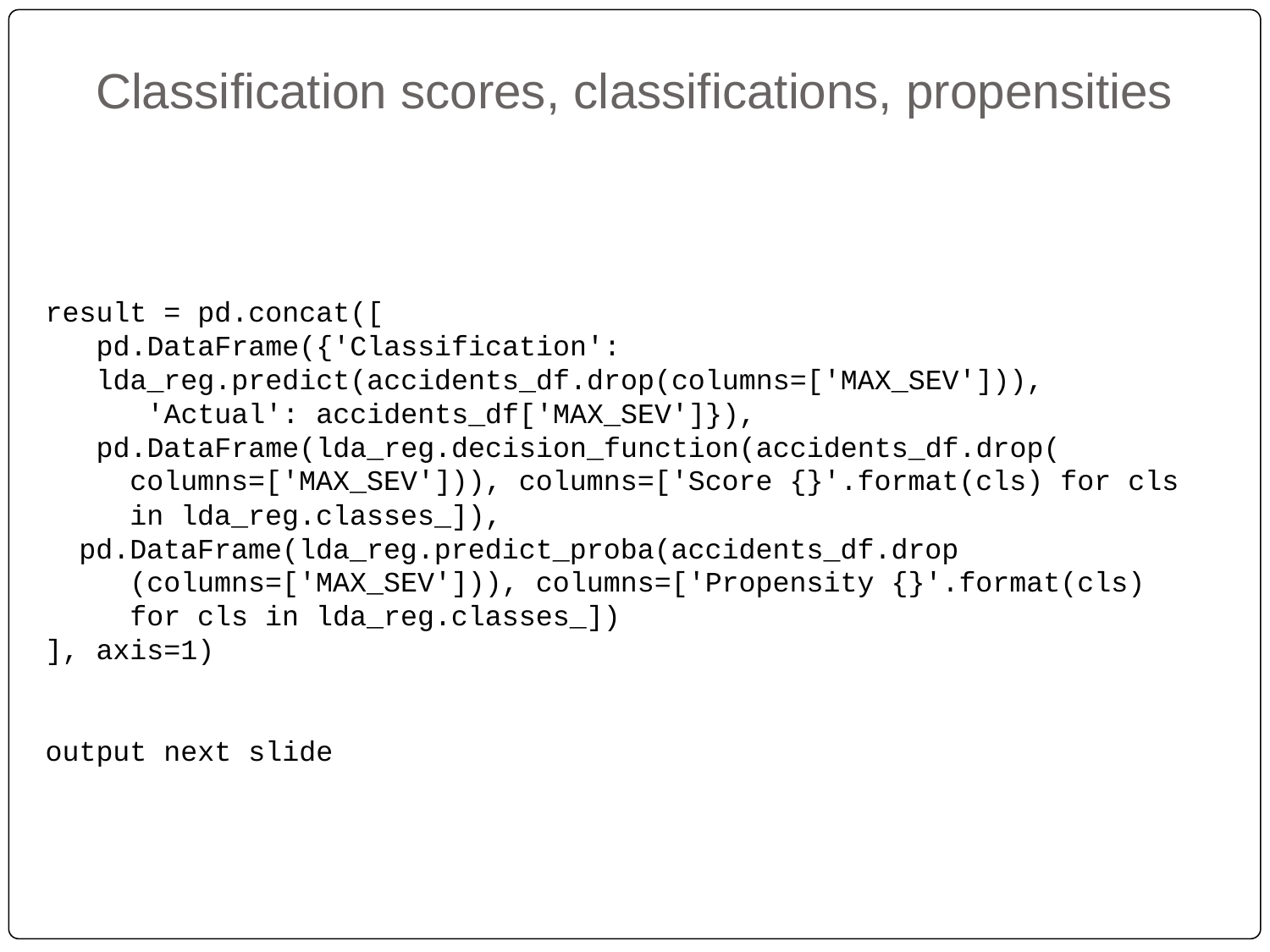

# Classification scores, classifications, propensities
result = pd.concat([
   pd.DataFrame({'Classification':
   lda_reg.predict(accidents_df.drop(columns=['MAX_SEV'])),
      'Actual': accidents_df['MAX_SEV']}),
   pd.DataFrame(lda_reg.decision_function(accidents_df.drop(
     columns=['MAX_SEV'])), columns=['Score {}'.format(cls) for cls
     in lda_reg.classes_]),
  pd.DataFrame(lda_reg.predict_proba(accidents_df.drop
     (columns=['MAX_SEV'])), columns=['Propensity {}'.format(cls)
     for cls in lda_reg.classes_])
], axis=1)

output next slide